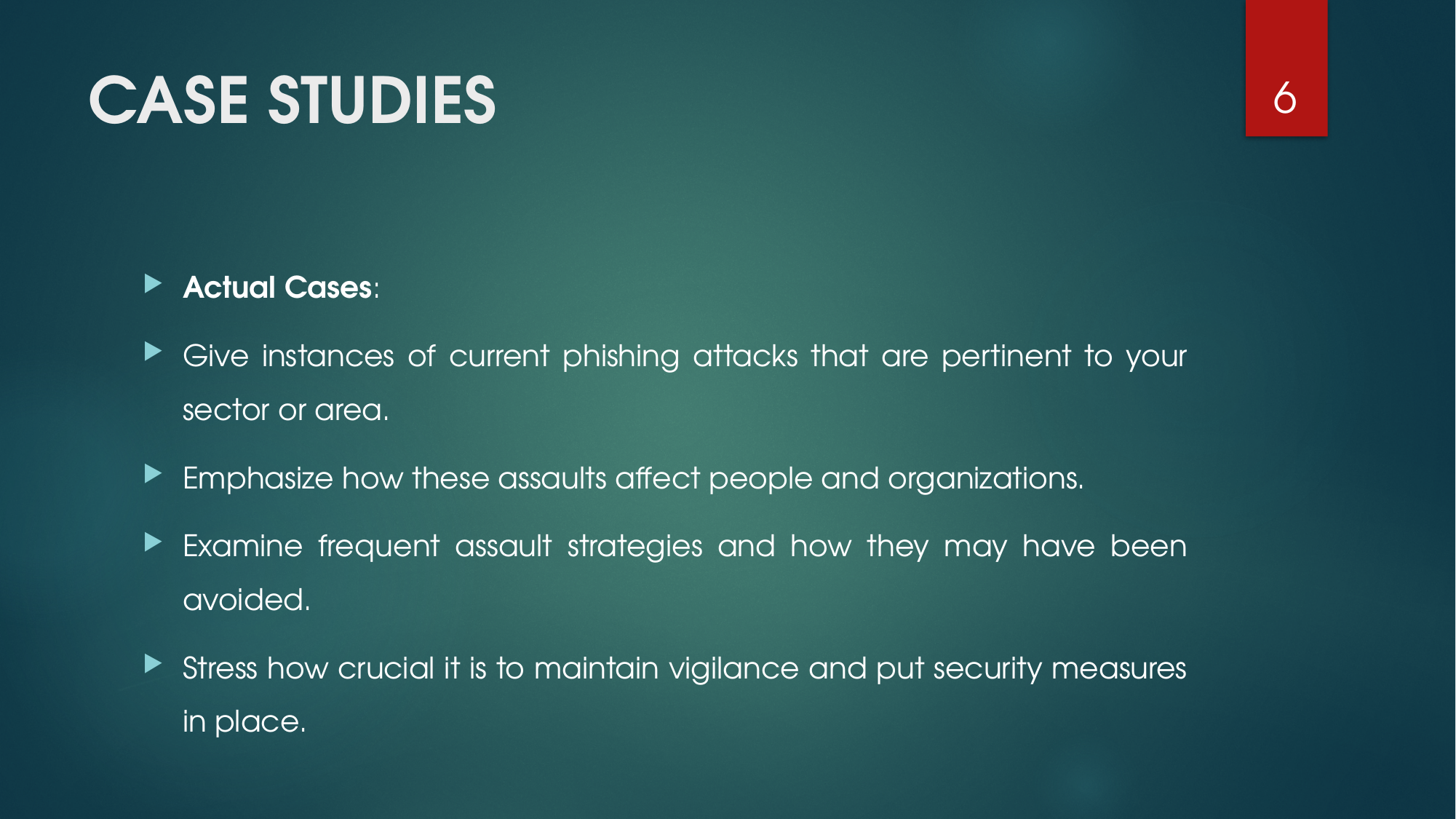

6
# CASE STUDIES
Actual Cases:
Give instances of current phishing attacks that are pertinent to your sector or area.
Emphasize how these assaults affect people and organizations.
Examine frequent assault strategies and how they may have been avoided.
Stress how crucial it is to maintain vigilance and put security measures in place.